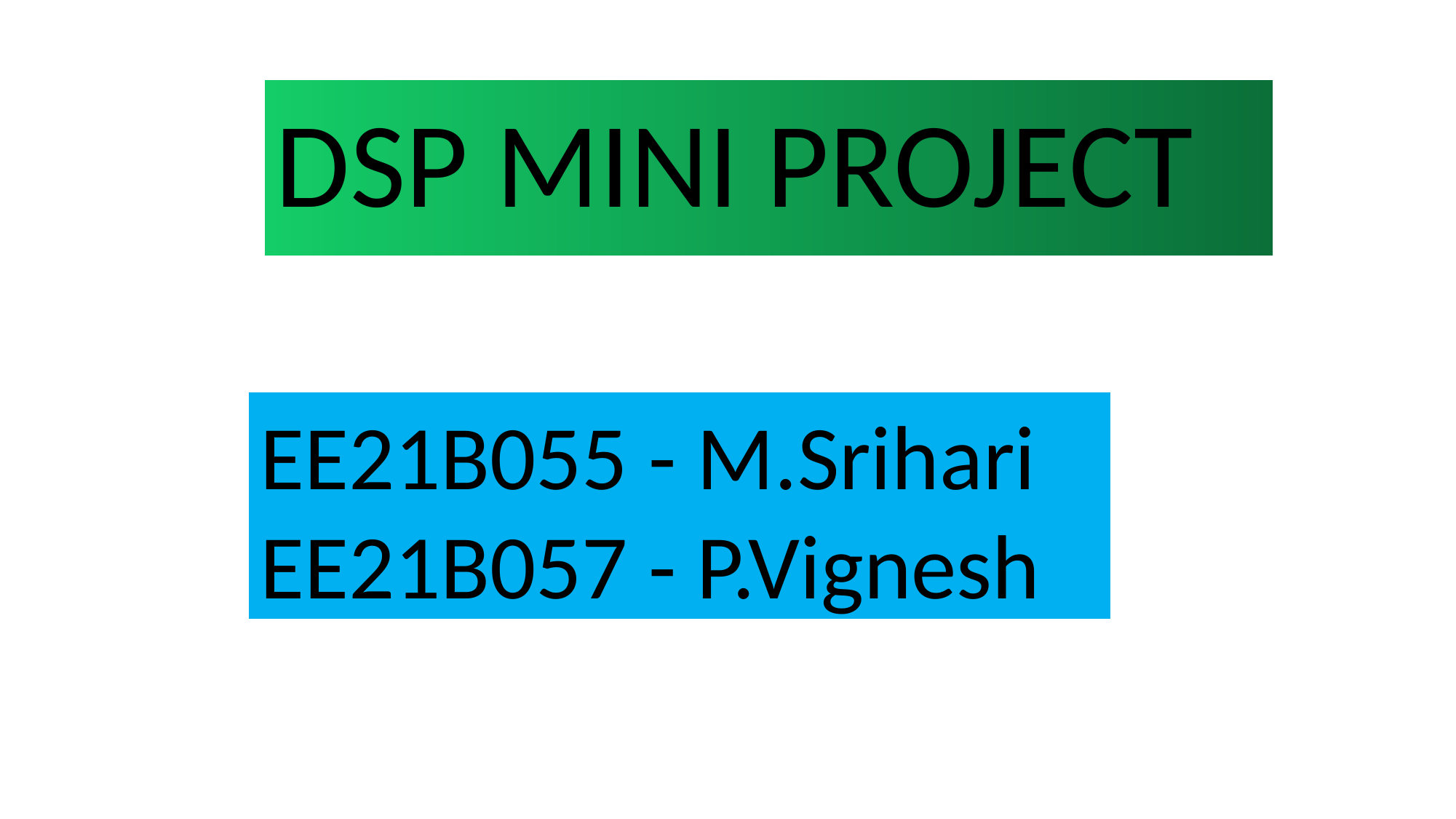

DSP MINI PROJECT
EE21B055 - M.Srihari
EE21B057 - P.Vignesh